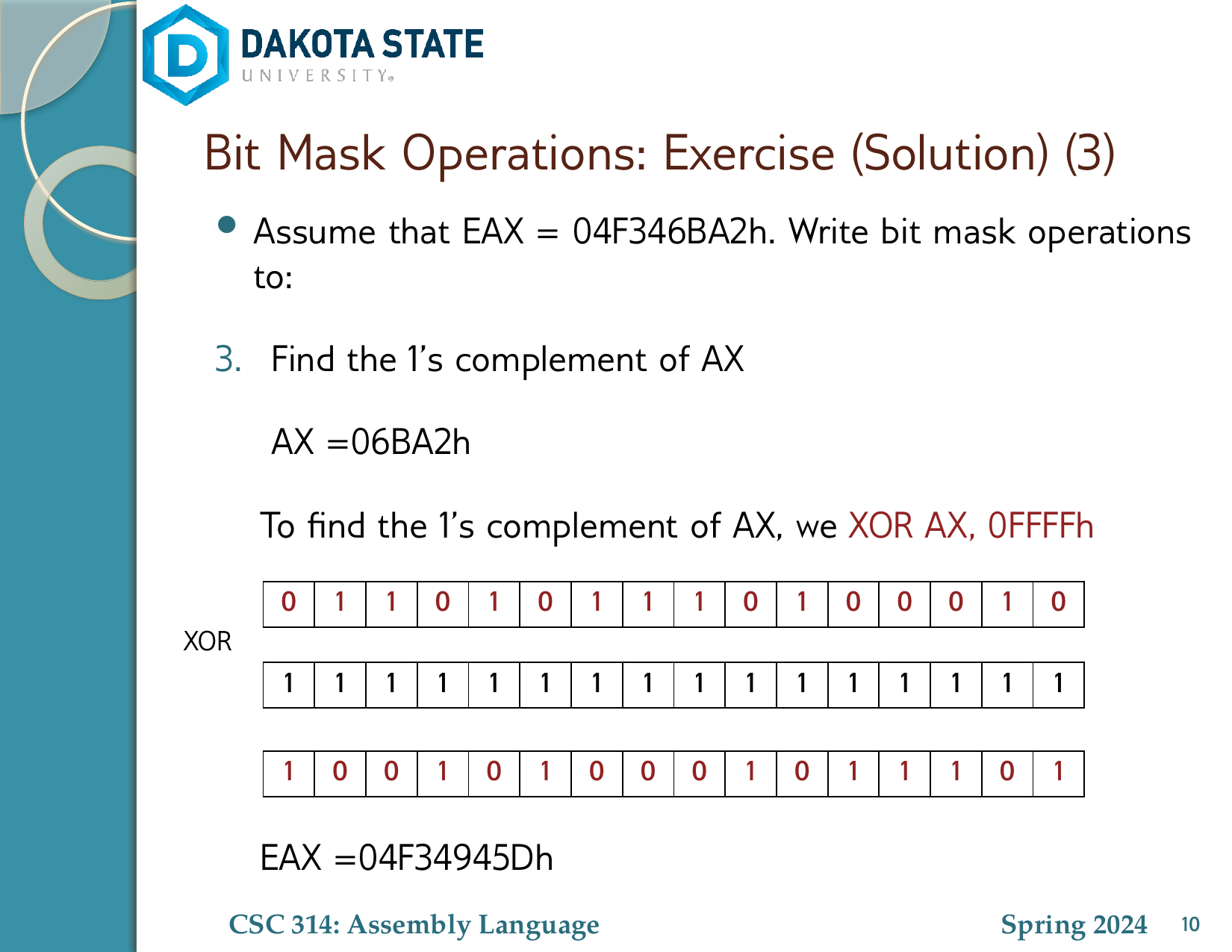

# Bit Mask Operations: Exercise (Solution) (3)
Assume that EAX = 04F346BA2h. Write bit mask operations to:
Find the 1’s complement of AX
     AX =06BA2h
    To find the 1’s complement of AX, we XOR AX, 0FFFFh

    EAX =04F34945Dh
| 0 | 1 | 1 | 0 | 1 | 0 | 1 | 1 | 1 | 0 | 1 | 0 | 0 | 0 | 1 | 0 |
| --- | --- | --- | --- | --- | --- | --- | --- | --- | --- | --- | --- | --- | --- | --- | --- |
XOR
| 1 | 1 | 1 | 1 | 1 | 1 | 1 | 1 | 1 | 1 | 1 | 1 | 1 | 1 | 1 | 1 |
| --- | --- | --- | --- | --- | --- | --- | --- | --- | --- | --- | --- | --- | --- | --- | --- |
| 1 | 0 | 0 | 1 | 0 | 1 | 0 | 0 | 0 | 1 | 0 | 1 | 1 | 1 | 0 | 1 |
| --- | --- | --- | --- | --- | --- | --- | --- | --- | --- | --- | --- | --- | --- | --- | --- |